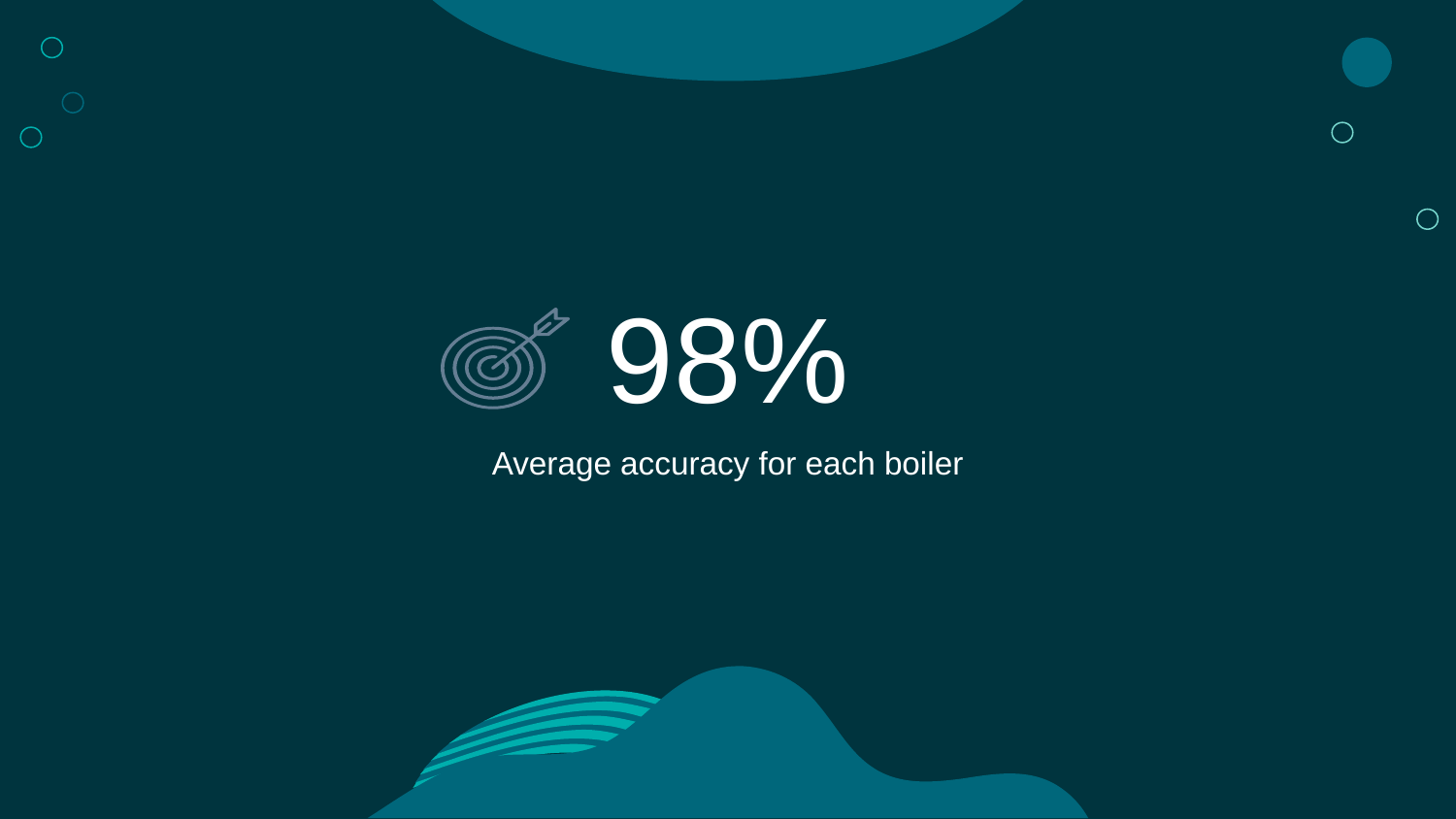

# 98%

Average accuracy for each boiler